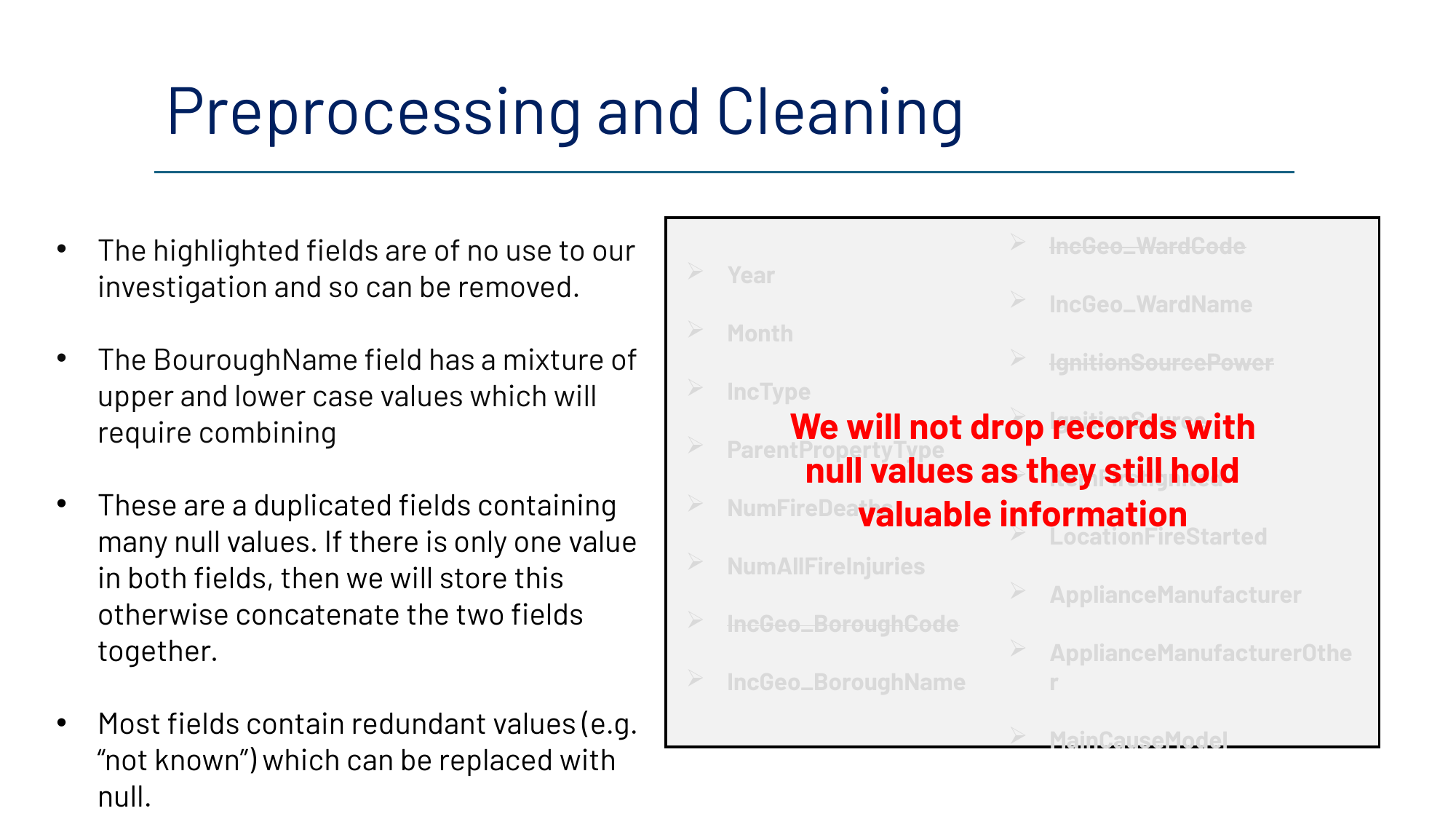

Preprocessing and Cleaning

IncGeo_WardCode

IncGeo_WardName

IgnitionSourcePower

IgnitionSource

ItemFirstIgnited

LocationFireStarted

ApplianceManufacturer

ApplianceManufacturerOther

MainCauseModel
Year

Month

IncType

ParentPropertyType

NumFireDeaths

NumAllFireInjuries

IncGeo_BoroughCode

IncGeo_BoroughName
The highlighted fields are of no use to our investigation and so can be removed.

The BouroughName field has a mixture of upper and lower case values which will require combining

These are a duplicated fields containing many null values. If there is only one value in both fields, then we will store this otherwise concatenate the two fields together.

Most fields contain redundant values (e.g. “not known”) which can be replaced with null.
We will not drop records with null values as they still hold valuable information